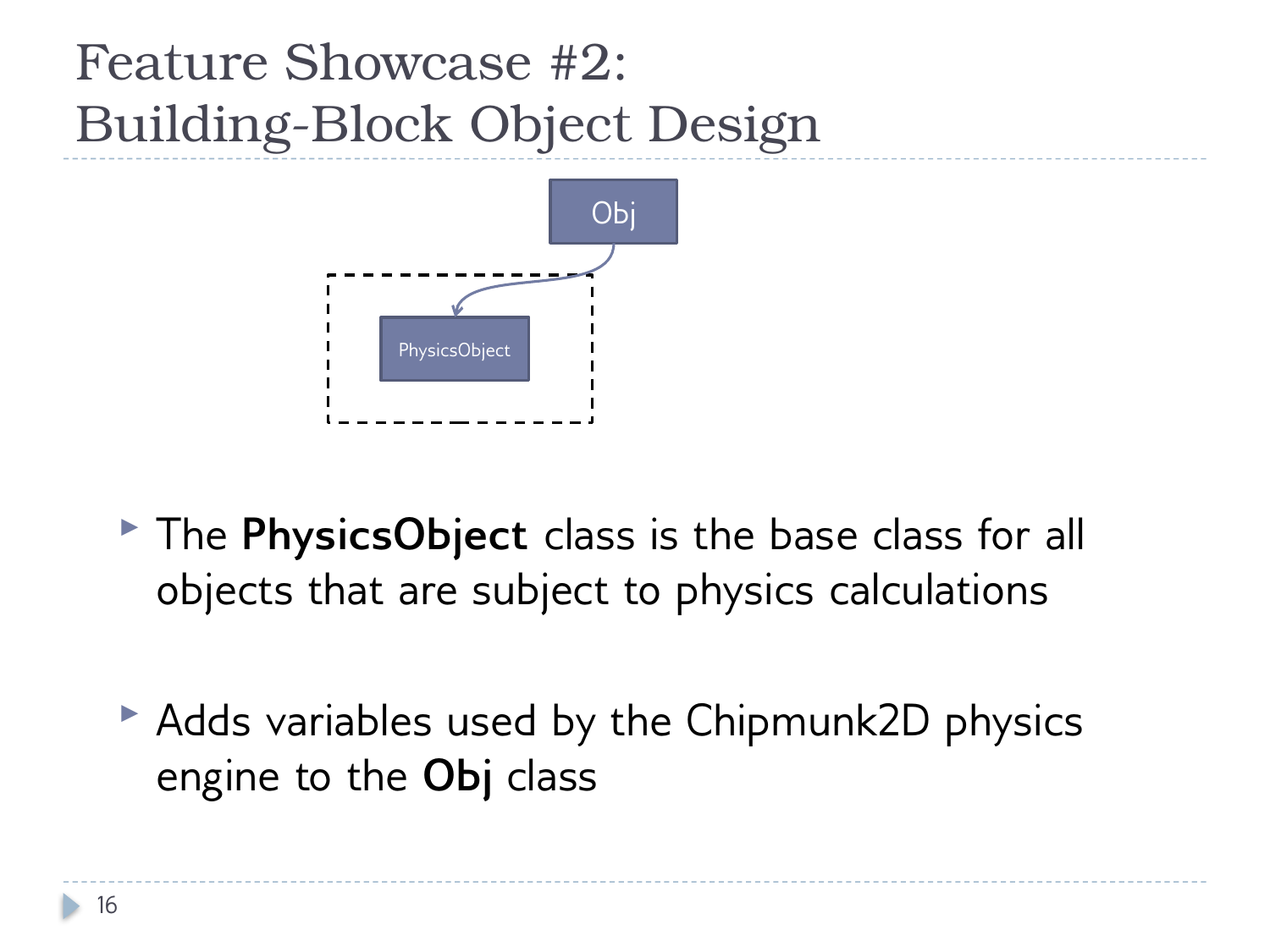

# Feature Showcase #2: Building-Block Object Design
Obj

PhysicsObject
The PhysicsObject class is the base class for all objects that are subject to physics calculations

Adds variables used by the Chipmunk2D physics engine to the Obj class

16